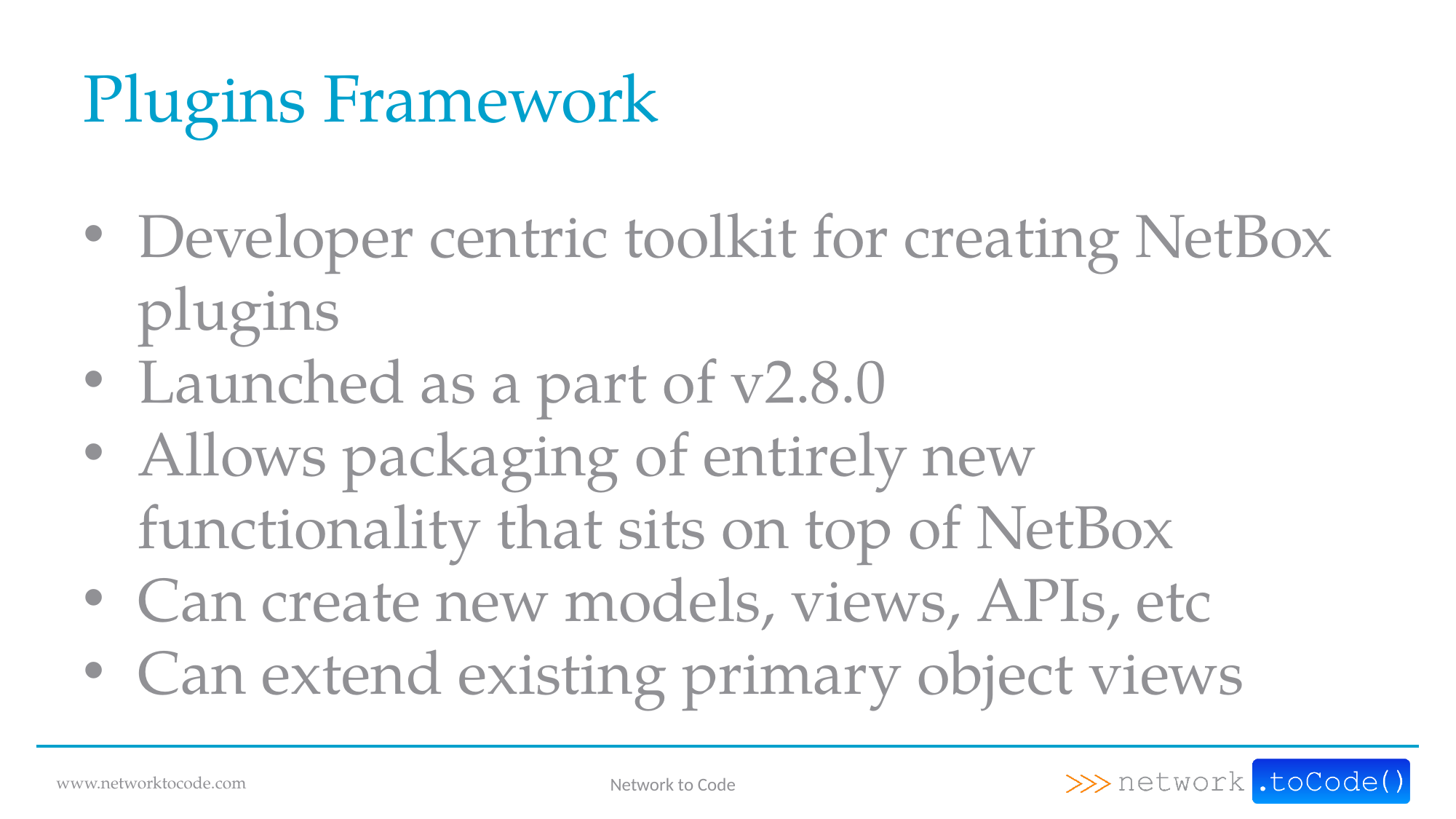

# Plugins Framework
Developer centric toolkit for creating NetBox plugins
Launched as a part of v2.8.0
Allows packaging of entirely new functionality that sits on top of NetBox
Can create new models, views, APIs, etc
Can extend existing primary object views